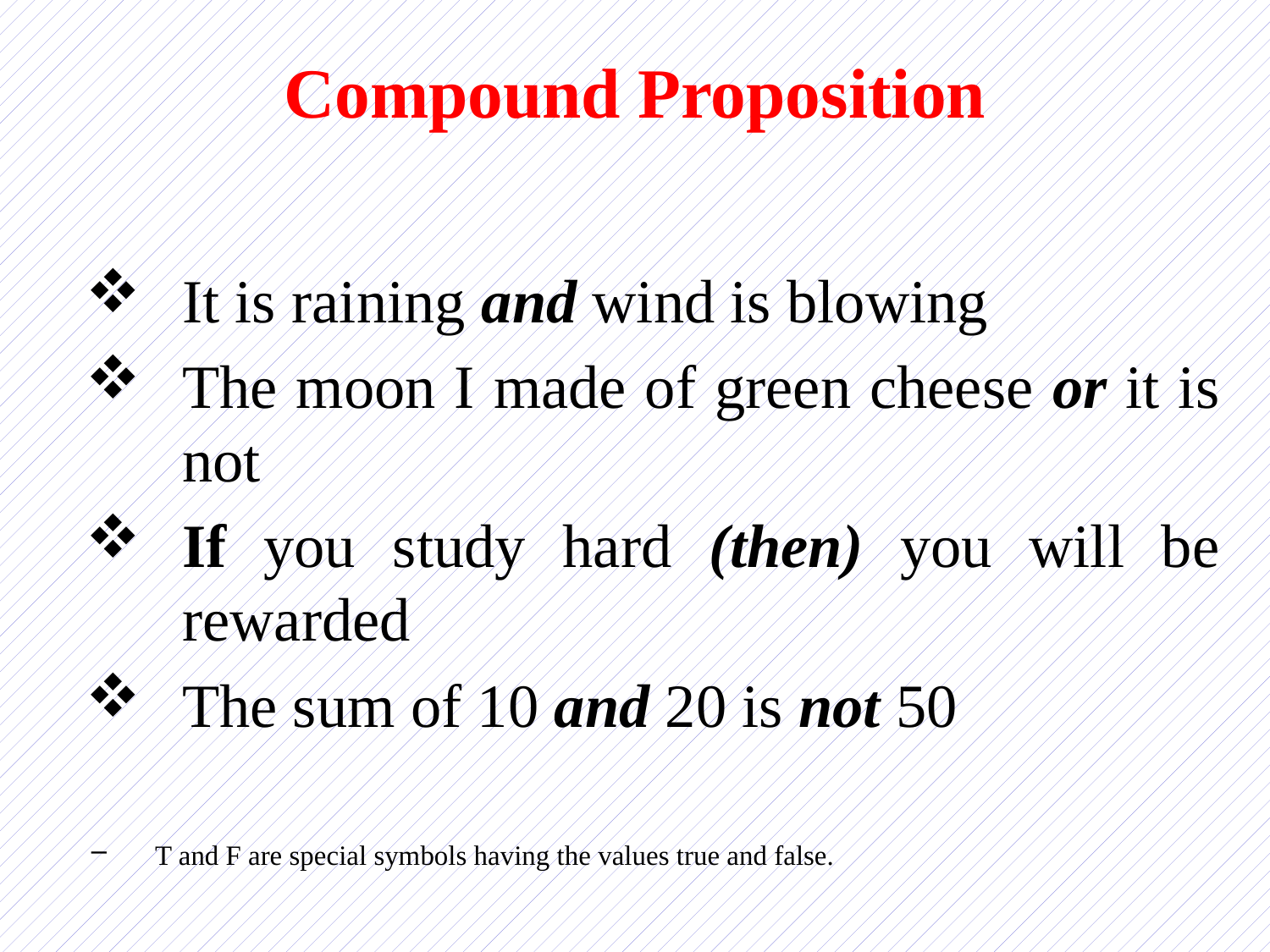

# Compound Proposition

It is raining and wind is blowing
The moon I made of green cheese or it is not
If you study hard (then) you will be rewarded
The sum of 10 and 20 is not 50

T and F are special symbols having the values true and false.